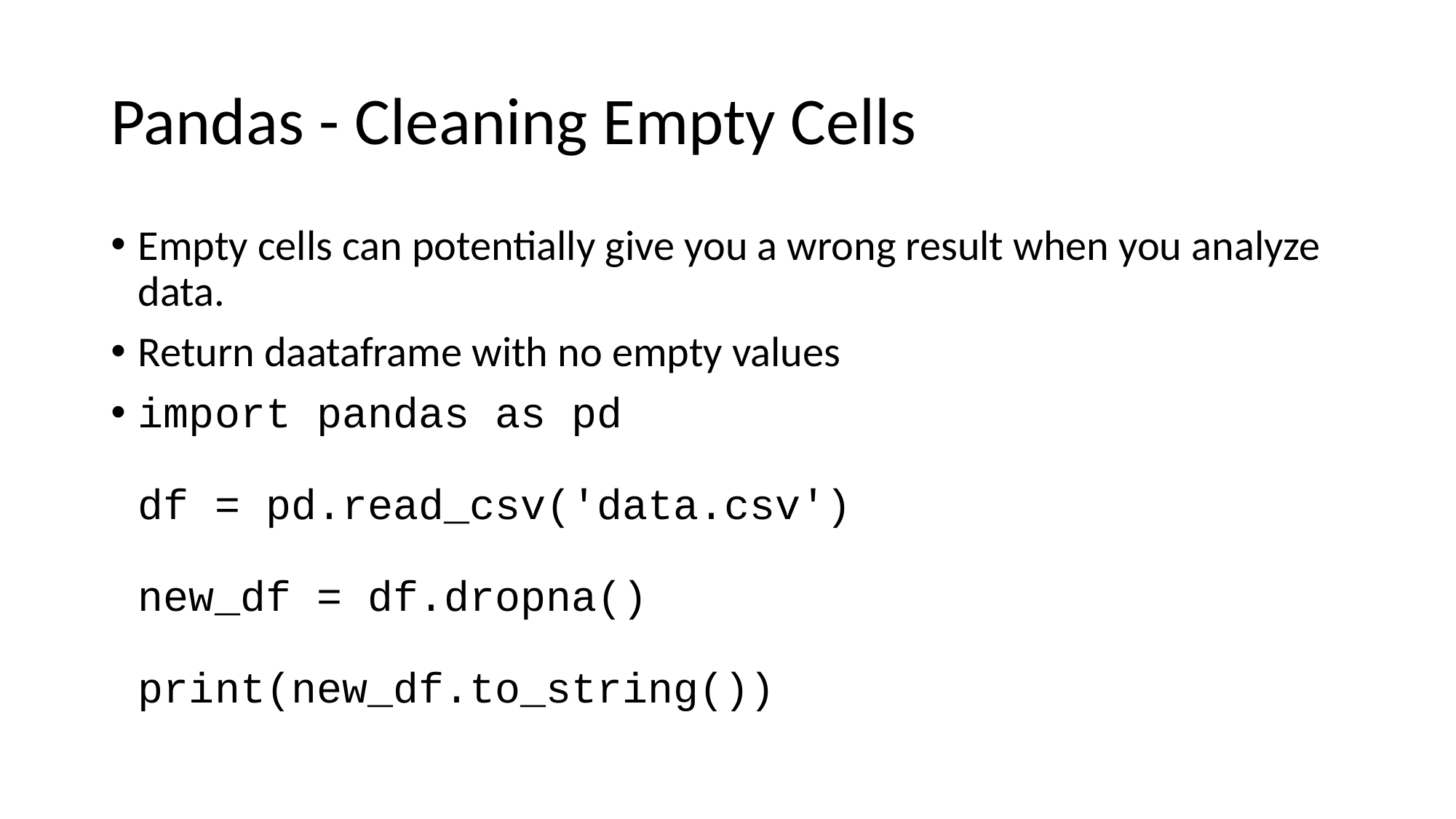

# Pandas - Cleaning Empty Cells
Empty cells can potentially give you a wrong result when you analyze data.
Return daataframe with no empty values
import pandas as pd
df = pd.read_csv('data.csv')
new_df = df.dropna()
print(new_df.to_string())